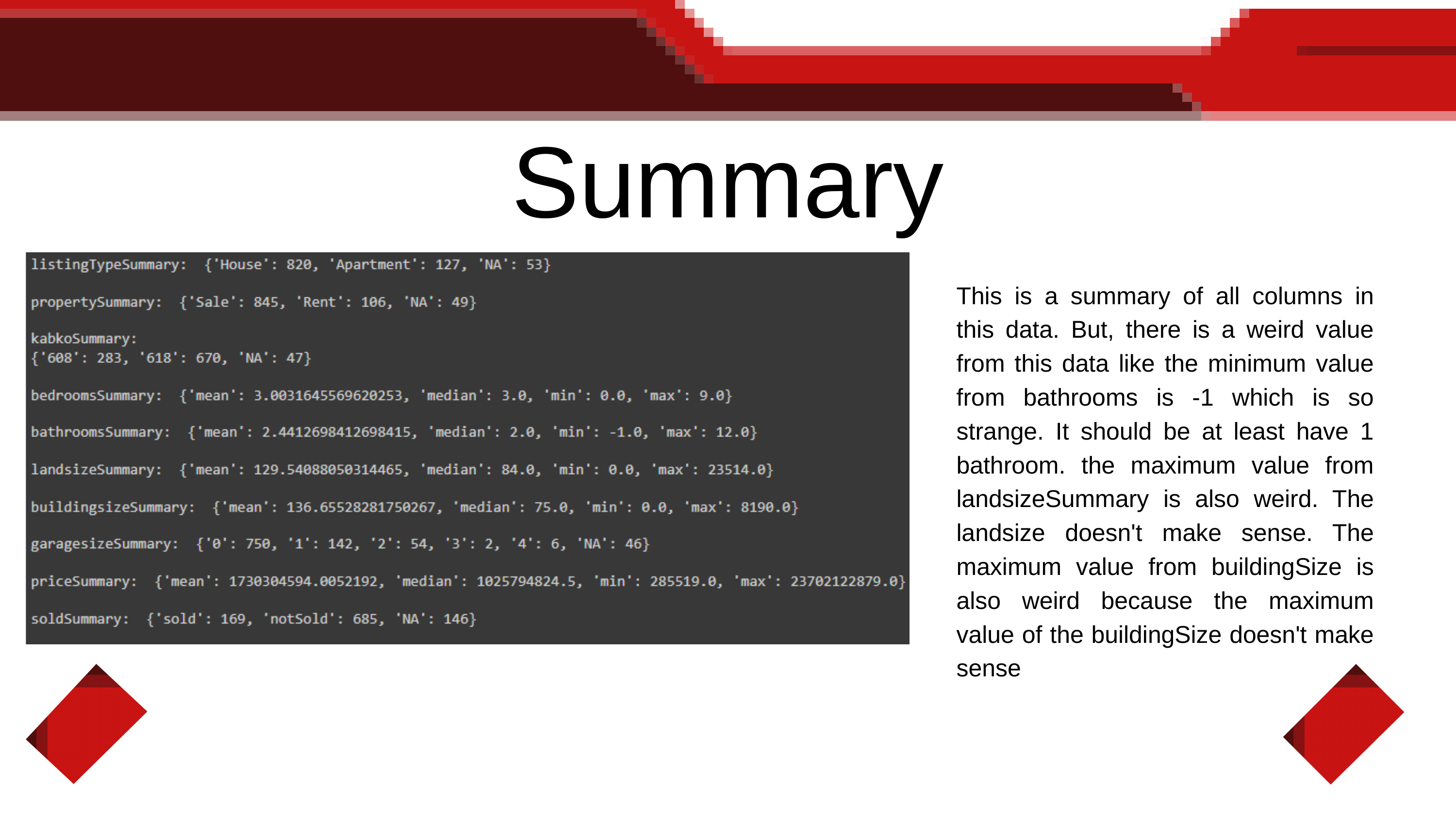

Summary

This is a summary of all columns in this data. But, there is a weird value from this data like the minimum value from bathrooms is -1 which is so strange. It should be at least have 1 bathroom. the maximum value from landsizeSummary is also weird. The landsize doesn't make sense. The maximum value from buildingSize is also weird because the maximum value of the buildingSize doesn't make sense